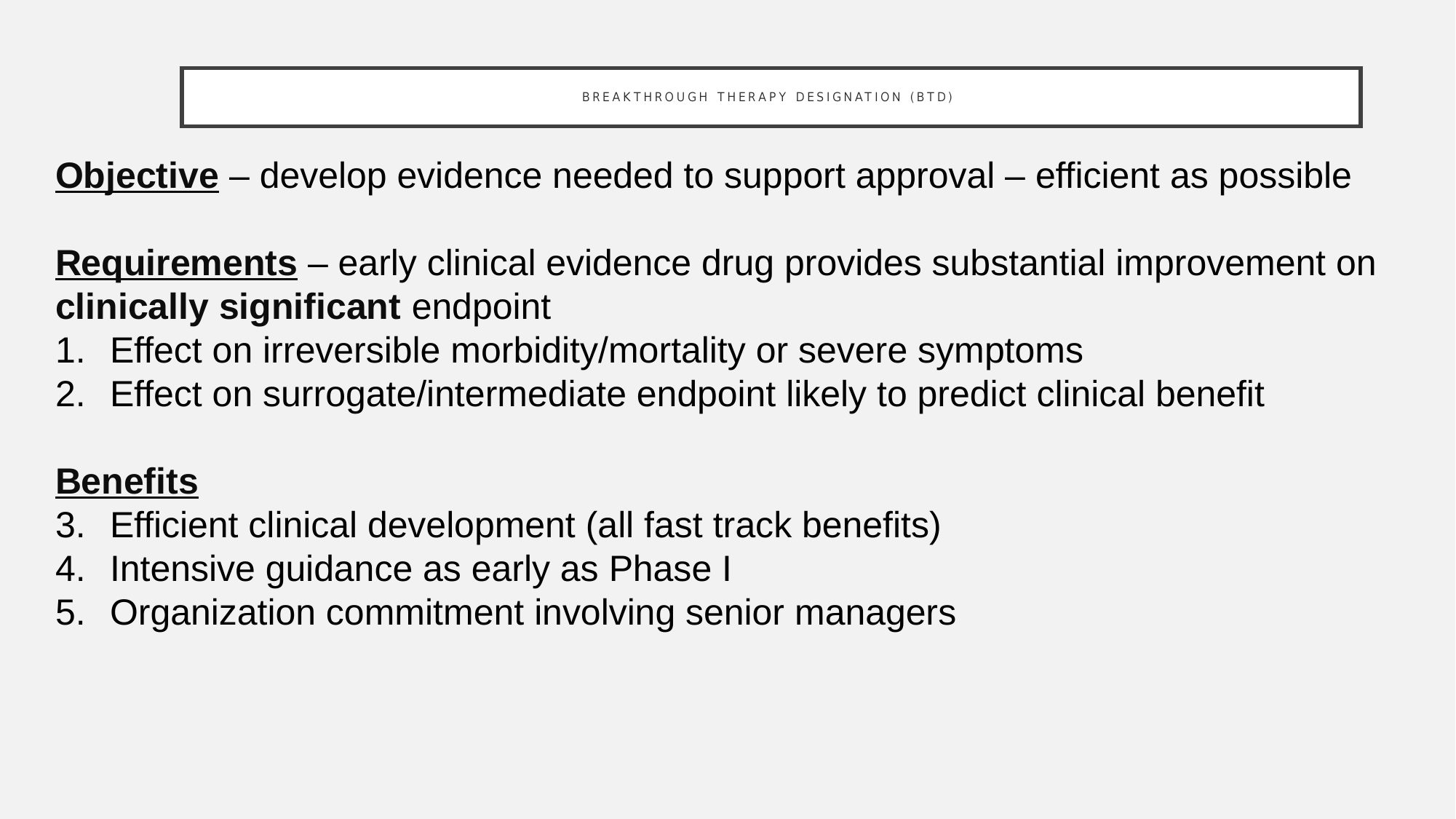

# Breakthrough Therapy Designation (BTD)
Objective – develop evidence needed to support approval – efficient as possible

Requirements – early clinical evidence drug provides substantial improvement on  clinically significant endpoint
Effect on irreversible morbidity/mortality or severe symptoms
Effect on surrogate/intermediate endpoint likely to predict clinical benefit

Benefits
Efficient clinical development (all fast track benefits)
Intensive guidance as early as Phase I
Organization commitment involving senior managers